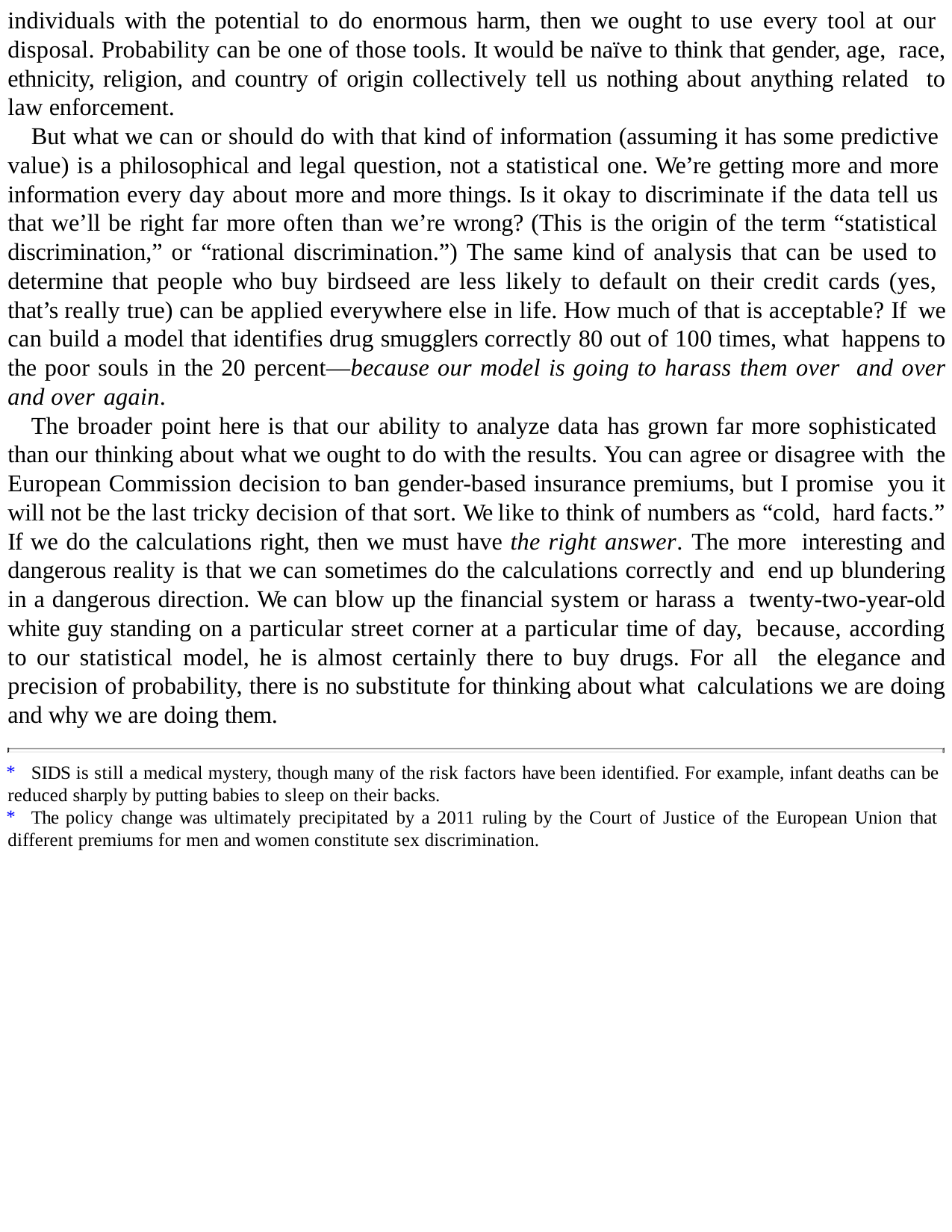

individuals with the potential to do enormous harm, then we ought to use every tool at our  disposal. Probability can be one of those tools. It would be naïve to think that gender, age,  race, ethnicity, religion, and country of origin collectively tell us nothing about anything related  to law enforcement.
But what we can or should do with that kind of information (assuming it has some predictive  value) is a philosophical and legal question, not a statistical one. We’re getting more and more  information every day about more and more things. Is it okay to discriminate if the data tell us  that we’ll be right far more often than we’re wrong? (This is the origin of the term “statistical  discrimination,” or “rational discrimination.”) The same kind of analysis that can be used to  determine that people who buy birdseed are less likely to default on their credit cards (yes,  that’s really true) can be applied everywhere else in life. How much of that is acceptable? If  we can build a model that identifies drug smugglers correctly 80 out of 100 times, what  happens to the poor souls in the 20 percent—because our model is going to harass them over  and over and over again.
The broader point here is that our ability to analyze data has grown far more sophisticated  than our thinking about what we ought to do with the results. You can agree or disagree with  the European Commission decision to ban gender-based insurance premiums, but I promise  you it will not be the last tricky decision of that sort. We like to think of numbers as “cold,  hard facts.” If we do the calculations right, then we must have the right answer. The more  interesting and dangerous reality is that we can sometimes do the calculations correctly and  end up blundering in a dangerous direction. We can blow up the financial system or harass a  twenty-two-year-old white guy standing on a particular street corner at a particular time of day,  because, according to our statistical model, he is almost certainly there to buy drugs. For all  the elegance and precision of probability, there is no substitute for thinking about what  calculations we are doing and why we are doing them.

SIDS is still a medical mystery, though many of the risk factors have been identified. For example, infant deaths can be  reduced sharply by putting babies to sleep on their backs.
The policy change was ultimately precipitated by a 2011 ruling by the Court of Justice of the European Union that  different premiums for men and women constitute sex discrimination.